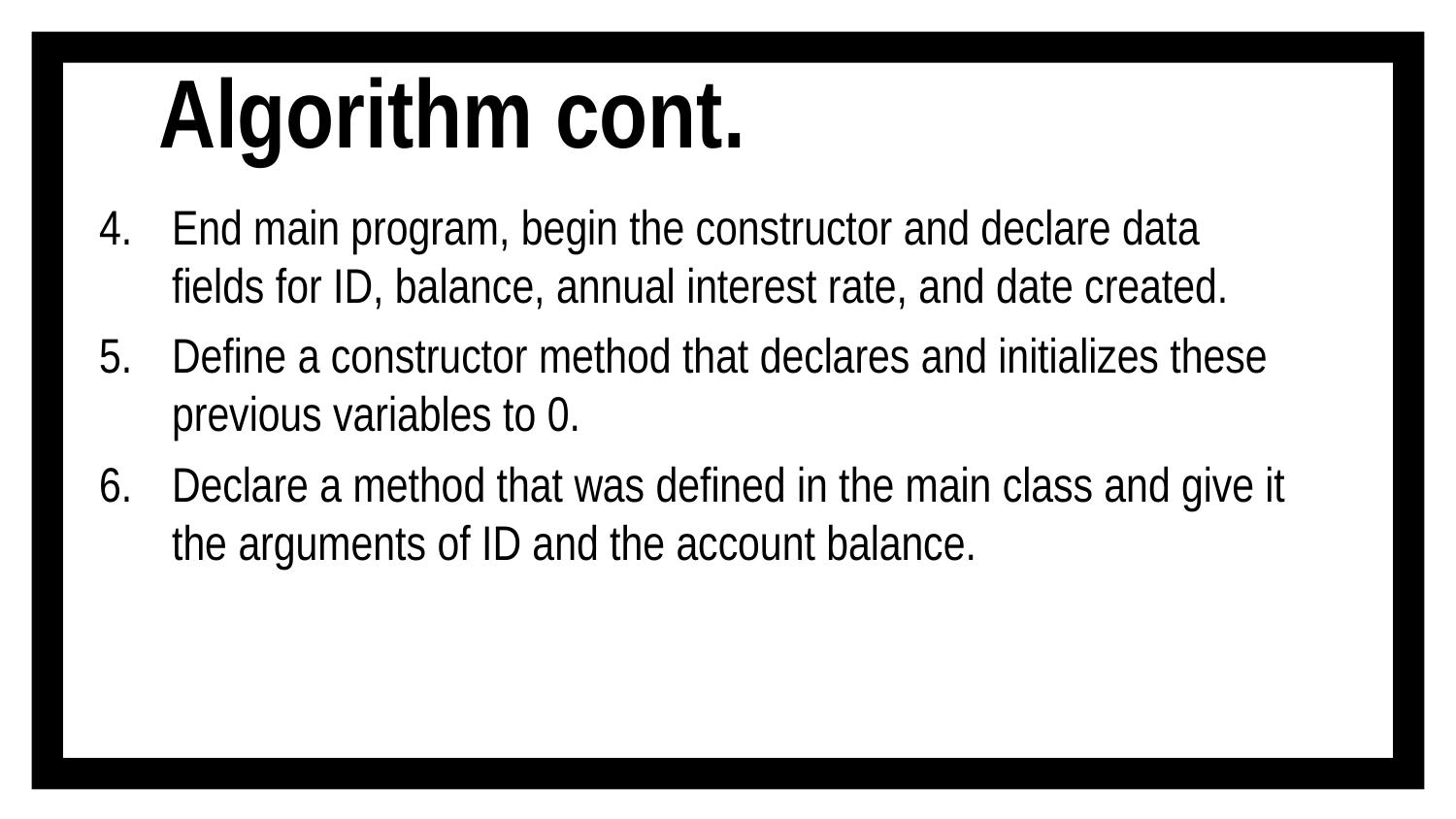

# Algorithm cont.
End main program, begin the constructor and declare data fields for ID, balance, annual interest rate, and date created.
Define a constructor method that declares and initializes these previous variables to 0.
Declare a method that was defined in the main class and give it the arguments of ID and the account balance.